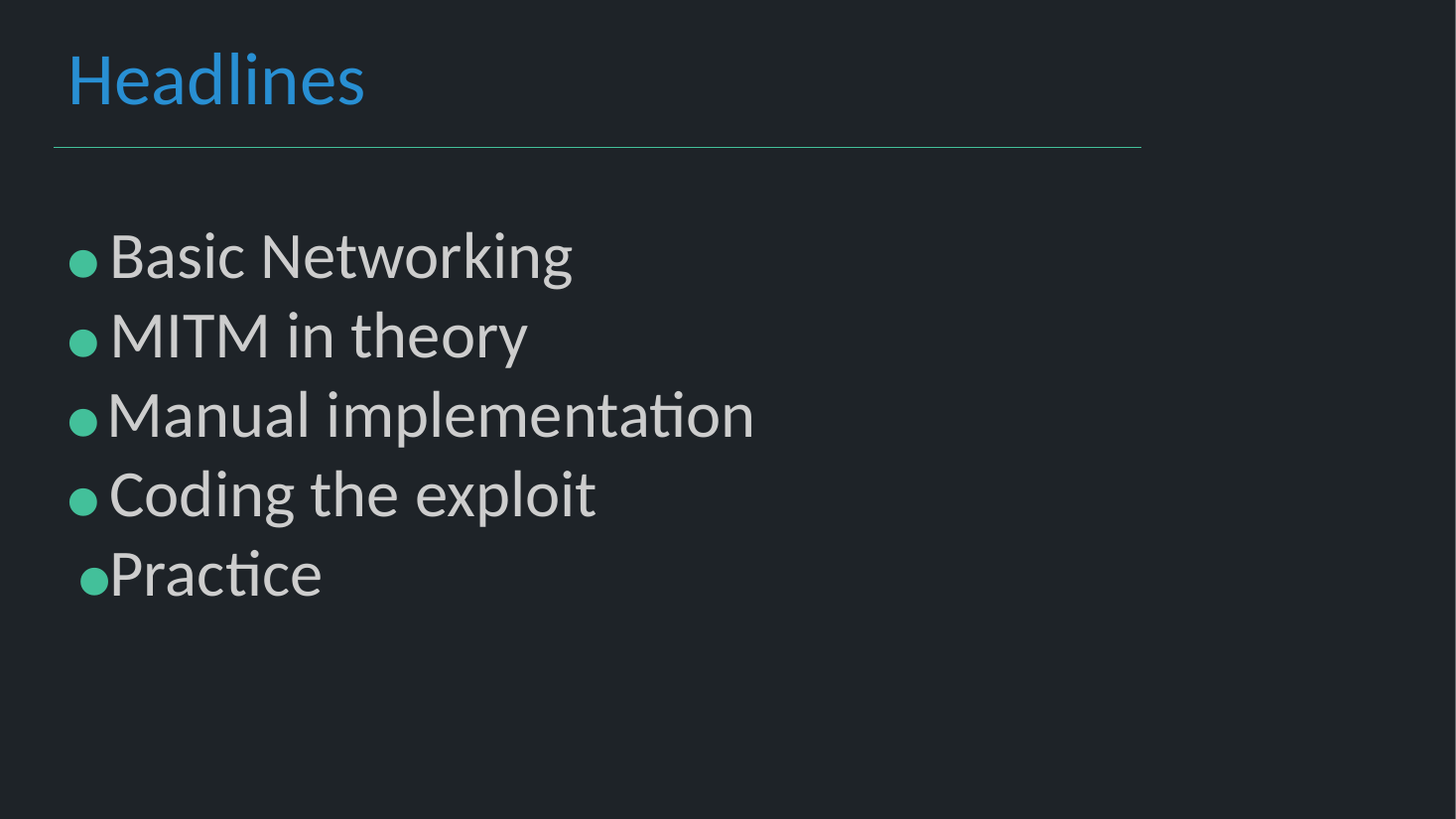

Headlines
⚫ Basic Networking
⚫ MITM in theory
⚫ Manual implementation
⚫ Coding the exploit
 ⚫Practice